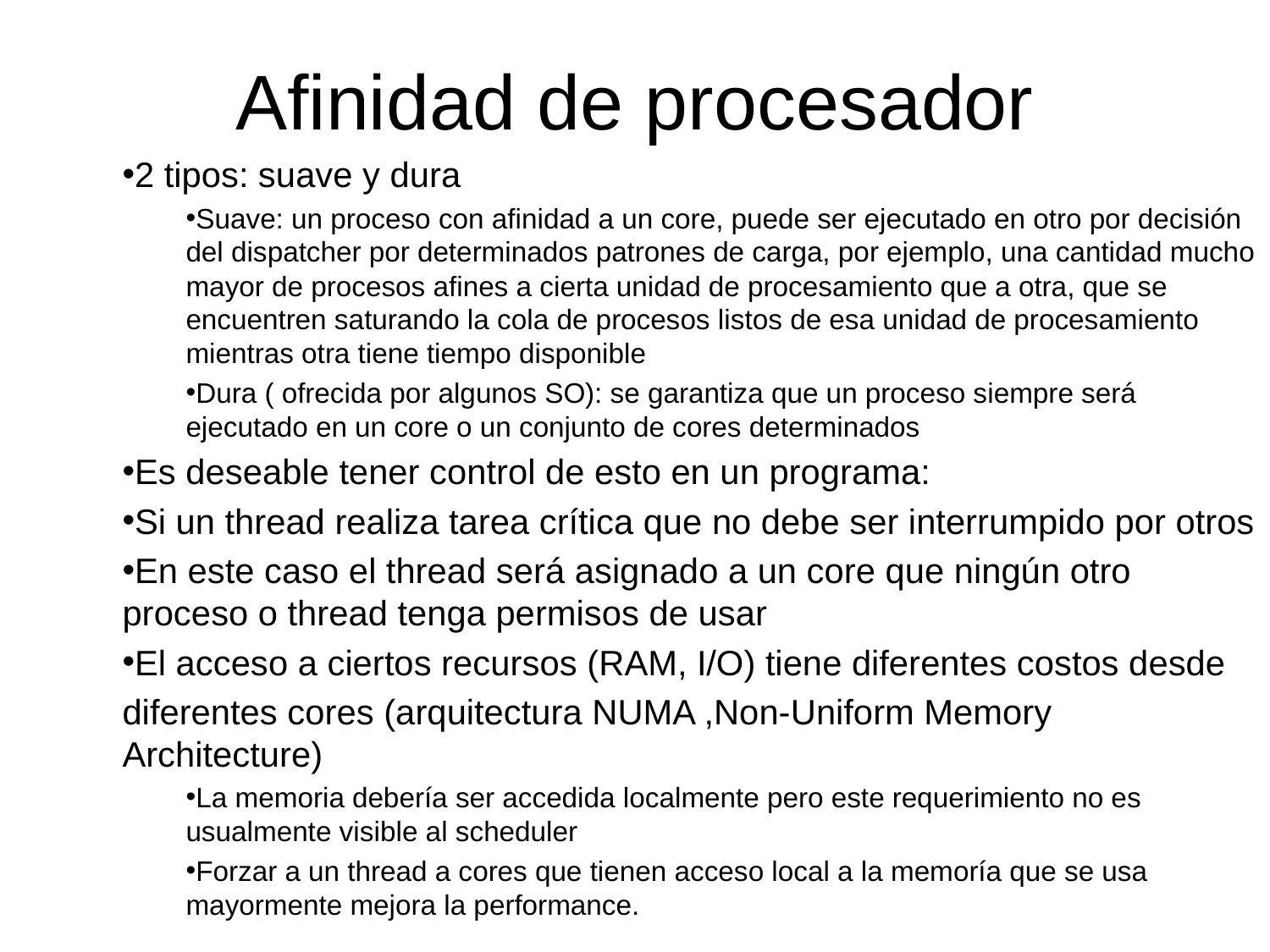

# Afinidad de procesador
2 tipos: suave y dura
Suave: un proceso con afinidad a un core, puede ser ejecutado en otro por decisión del dispatcher por determinados patrones de carga, por ejemplo, una cantidad mucho mayor de procesos afines a cierta unidad de procesamiento que a otra, que se encuentren saturando la cola de procesos listos de esa unidad de procesamiento mientras otra tiene tiempo disponible
Dura ( ofrecida por algunos SO): se garantiza que un proceso siempre será ejecutado en un core o un conjunto de cores determinados
Es deseable tener control de esto en un programa:
Si un thread realiza tarea crítica que no debe ser interrumpido por otros
En este caso el thread será asignado a un core que ningún otro proceso o thread tenga permisos de usar
El acceso a ciertos recursos (RAM, I/O) tiene diferentes costos desde
diferentes cores (arquitectura NUMA ,Non-Uniform Memory Architecture)
La memoria debería ser accedida localmente pero este requerimiento no es usualmente visible al scheduler
Forzar a un thread a cores que tienen acceso local a la memoría que se usa mayormente mejora la performance.